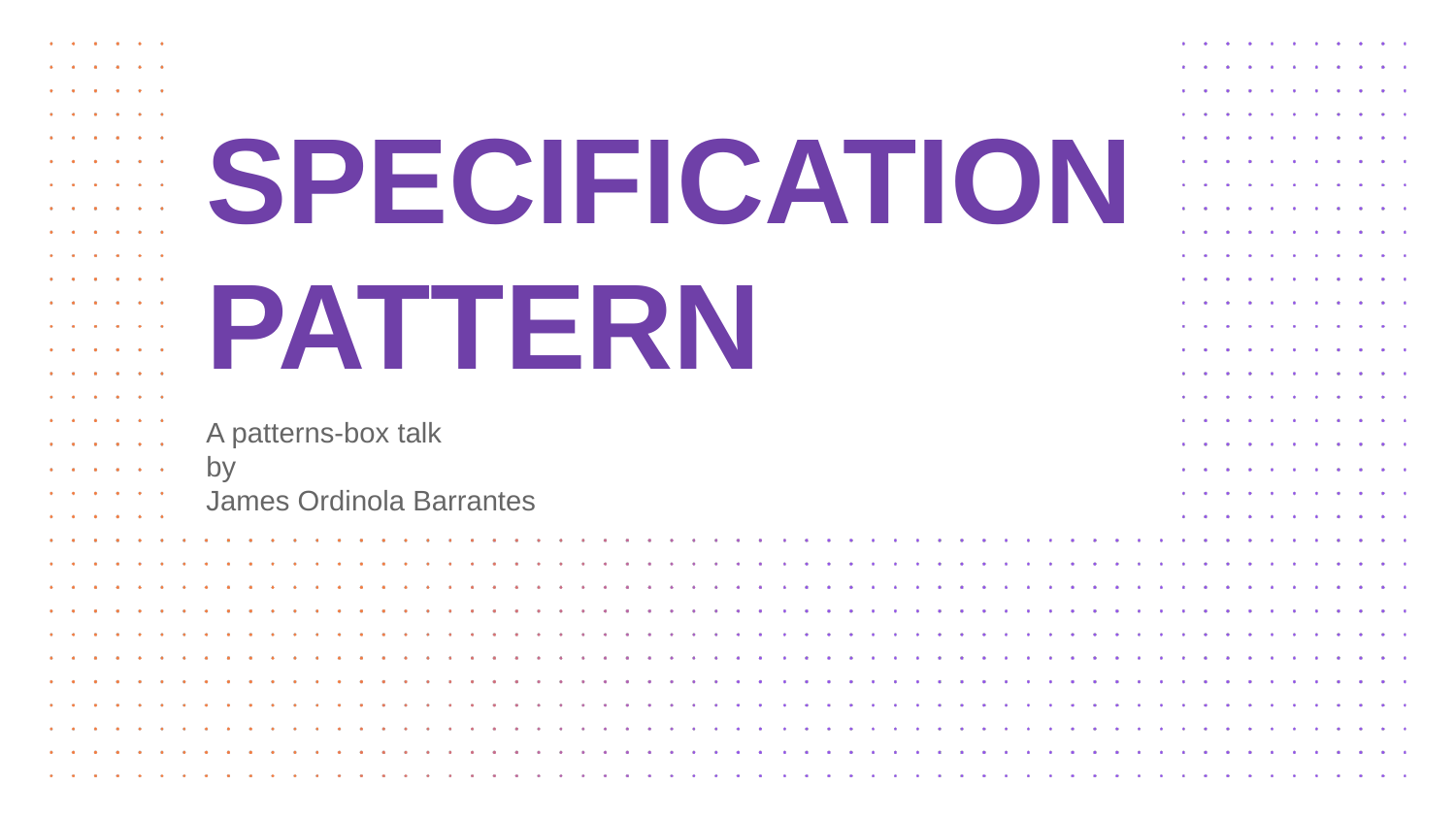

# SPECIFICATION PATTERN

A patterns-box talk
by
James Ordinola Barrantes